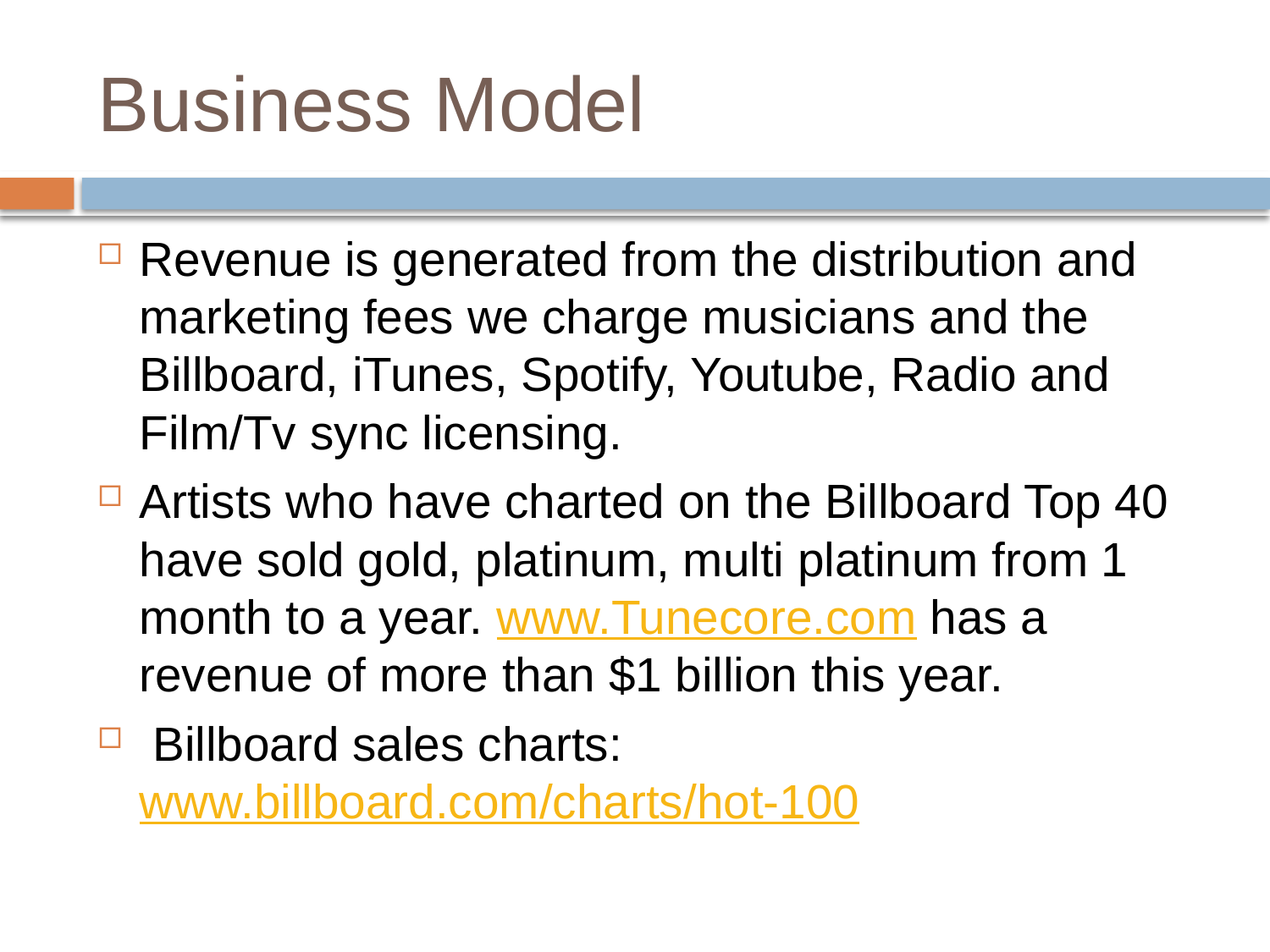

# Business Model
Revenue is generated from the distribution and marketing fees we charge musicians and the Billboard, iTunes, Spotify, Youtube, Radio and Film/Tv sync licensing.
Artists who have charted on the Billboard Top 40 have sold gold, platinum, multi platinum from 1 month to a year. www.Tunecore.com has a revenue of more than $1 billion this year.
 Billboard sales charts: www.billboard.com/charts/hot-100